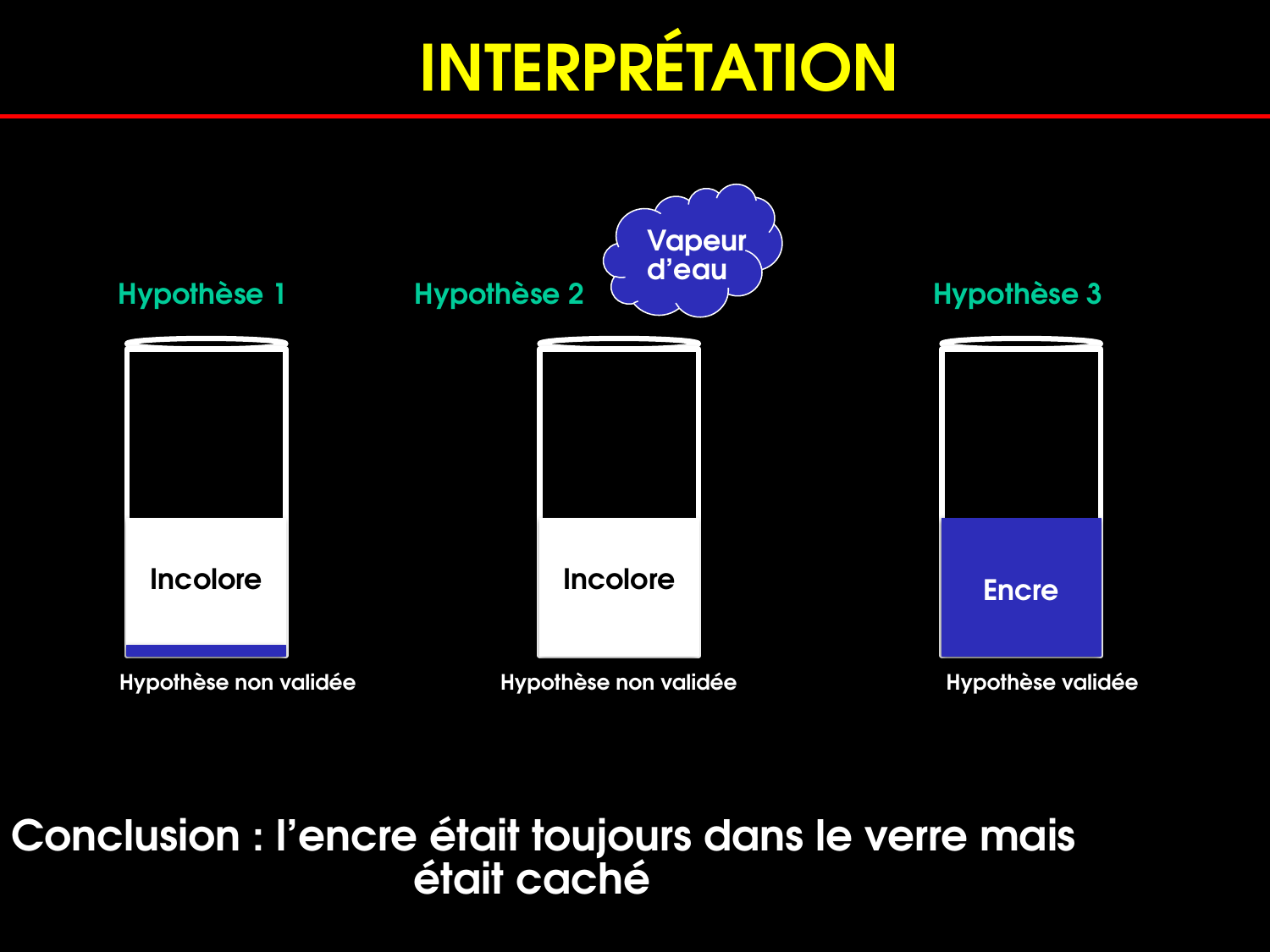

INTERPRÉTATION

Vapeur d’eau
Hypothèse 1
Hypothèse 2
Hypothèse 3

Incolore
Incolore
Hypothèse
Encre

Hypothèse non validée
Hypothèse non validée
Hypothèse validée

Conclusion : l’encre était toujours dans le verre mais était caché